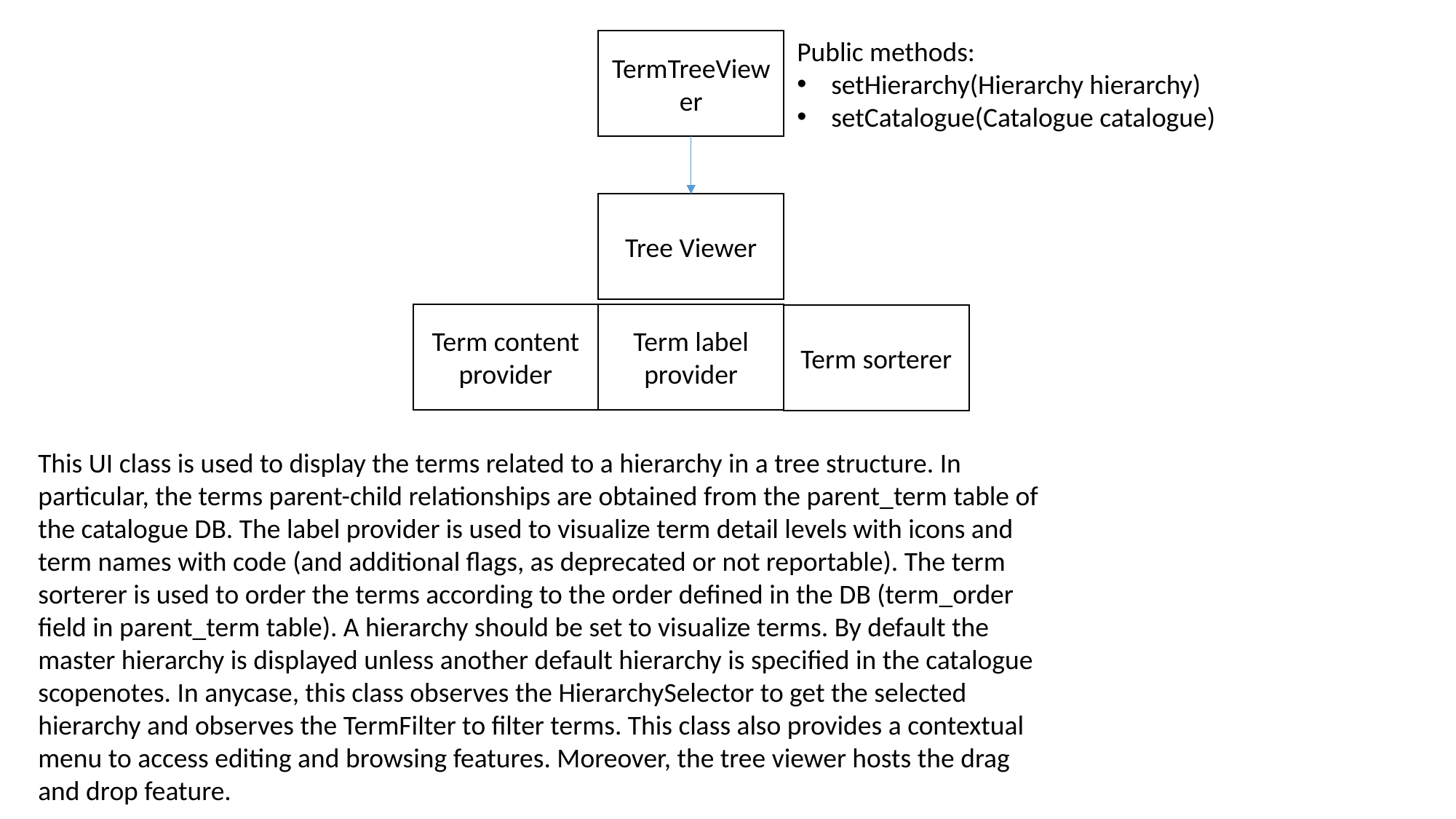

Public methods:
setHierarchy(Hierarchy hierarchy)
setCatalogue(Catalogue catalogue)
TermTreeViewer
Tree Viewer
Term content provider
Term label provider
Term sorterer
This UI class is used to display the terms related to a hierarchy in a tree structure. In particular, the terms parent-child relationships are obtained from the parent_term table of the catalogue DB. The label provider is used to visualize term detail levels with icons and term names with code (and additional flags, as deprecated or not reportable). The term sorterer is used to order the terms according to the order defined in the DB (term_order field in parent_term table). A hierarchy should be set to visualize terms. By default the master hierarchy is displayed unless another default hierarchy is specified in the catalogue scopenotes. In anycase, this class observes the HierarchySelector to get the selected hierarchy and observes the TermFilter to filter terms. This class also provides a contextual menu to access editing and browsing features. Moreover, the tree viewer hosts the drag and drop feature.